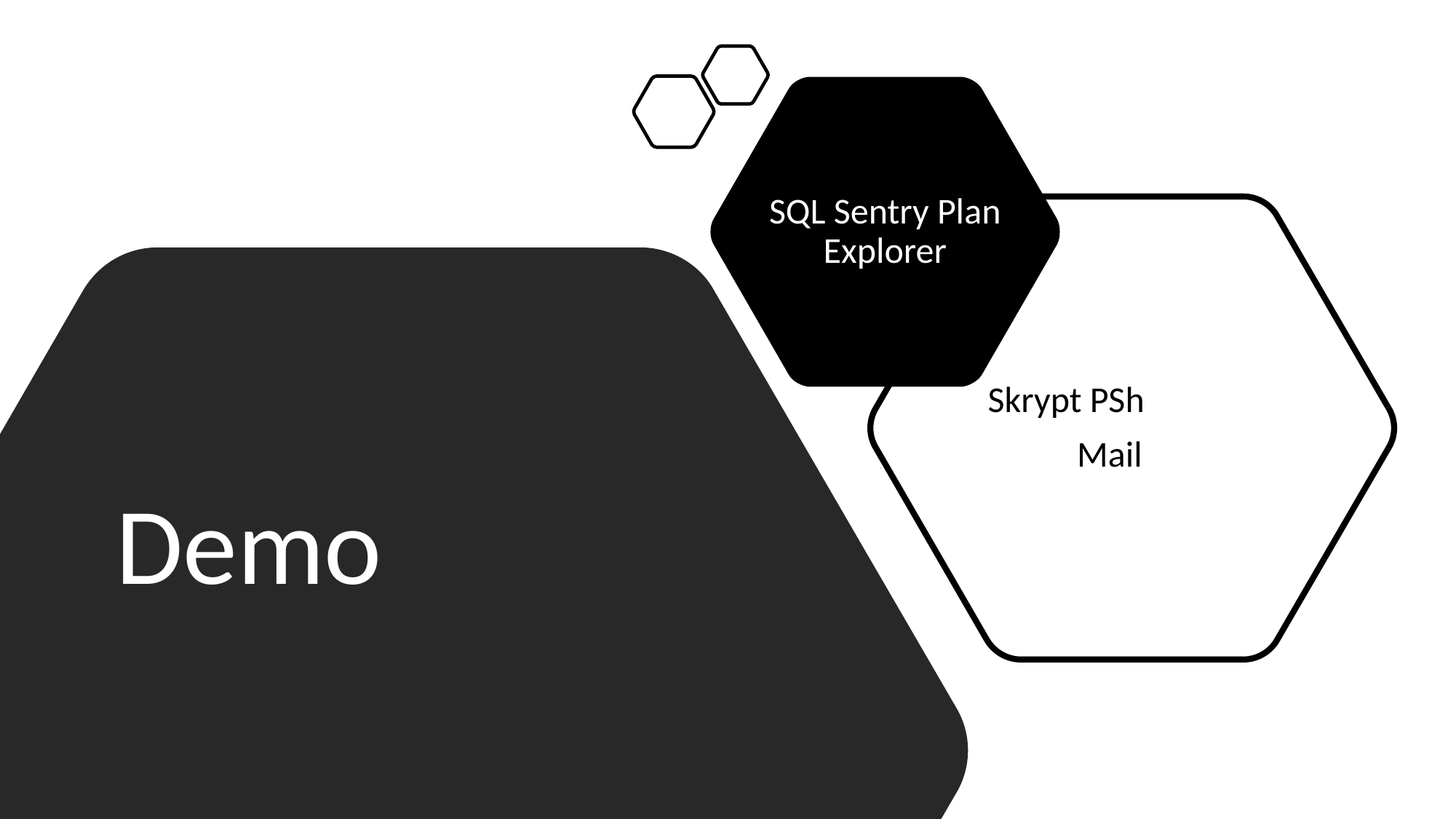

SQL Sentry Plan Explorer

# Demo
Skrypt PSh
Mail